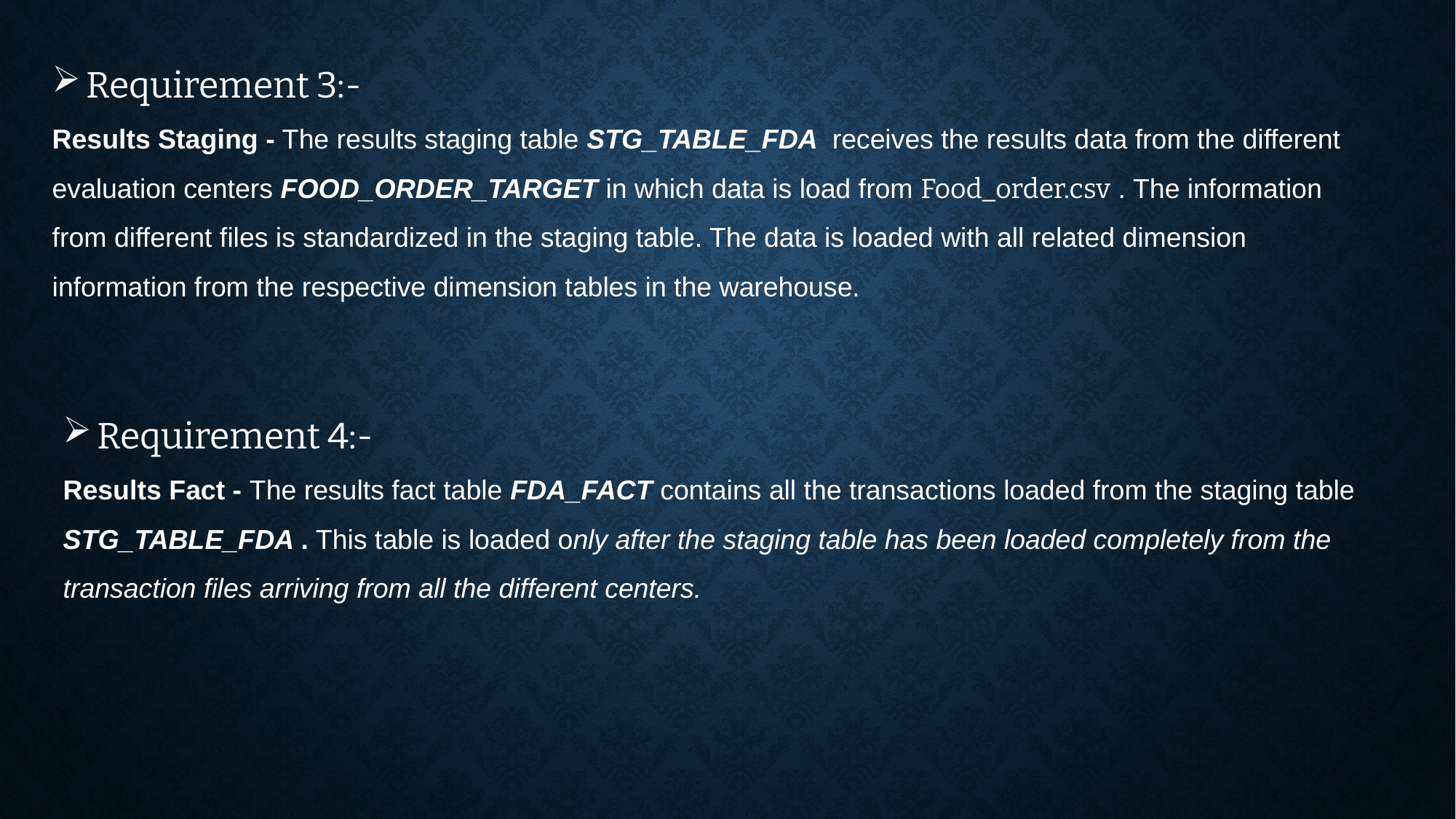

Requirement 3:-
Results Staging - The results staging table STG_TABLE_FDA  receives the results data from the different evaluation centers FOOD_ORDER_TARGET in which data is load from Food_order.csv . The information from different files is standardized in the staging table. The data is loaded with all related dimension information from the respective dimension tables in the warehouse.
Requirement 4:-
Results Fact - The results fact table FDA_FACT contains all the transactions loaded from the staging table STG_TABLE_FDA . This table is loaded only after the staging table has been loaded completely from the transaction files arriving from all the different centers.